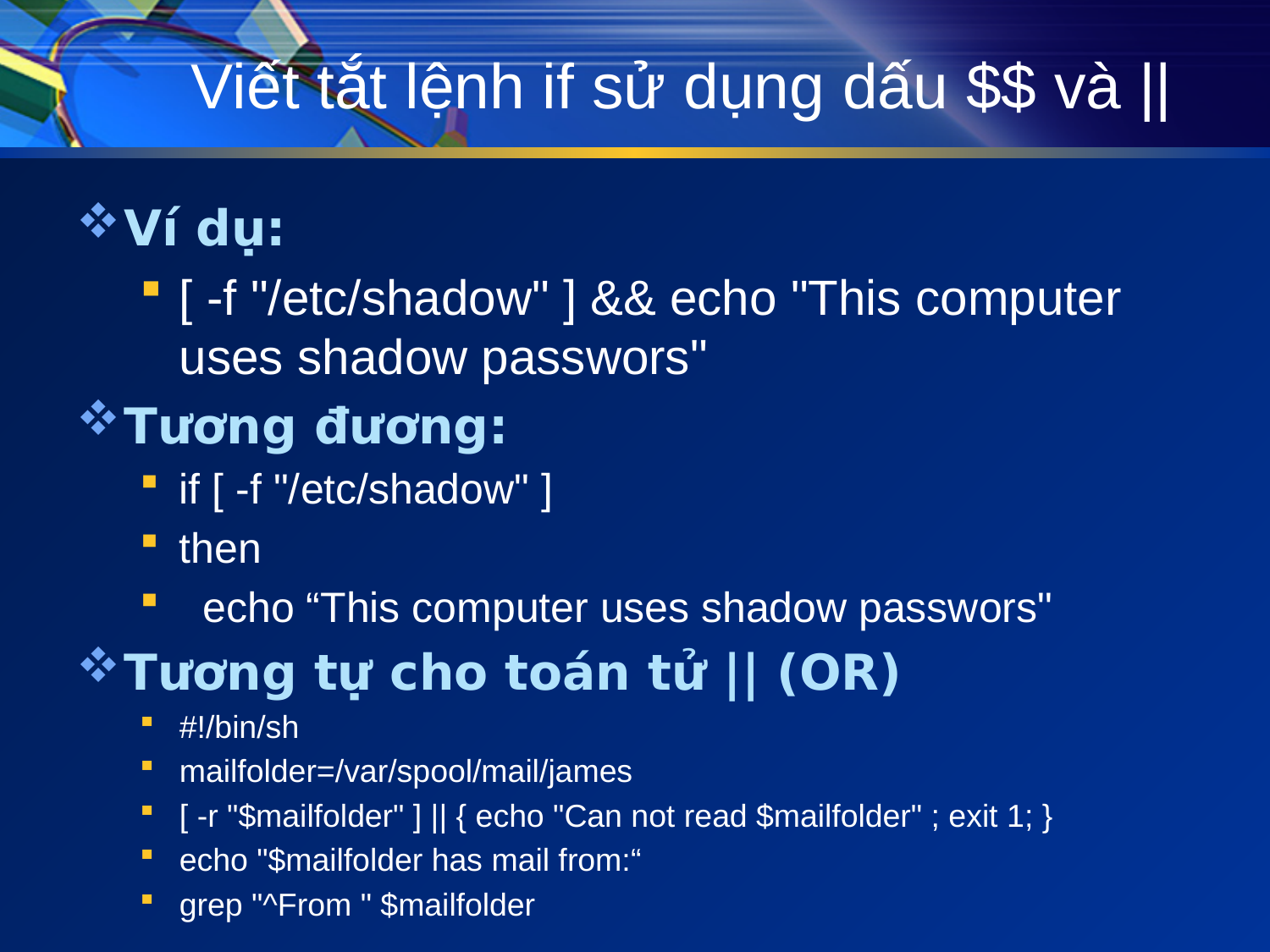

# Viết tắt lệnh if sử dụng dấu $$ và ||
Ví dụ:
[ -f "/etc/shadow" ] && echo "This computer uses shadow passwors"
Tương đương:
if [ -f "/etc/shadow" ]
then
  echo “This computer uses shadow passwors"
Tương tự cho toán tử || (OR)
#!/bin/sh
mailfolder=/var/spool/mail/james
[ -r "$mailfolder" ] || { echo "Can not read $mailfolder" ; exit 1; }
echo "$mailfolder has mail from:“
grep "^From " $mailfolder